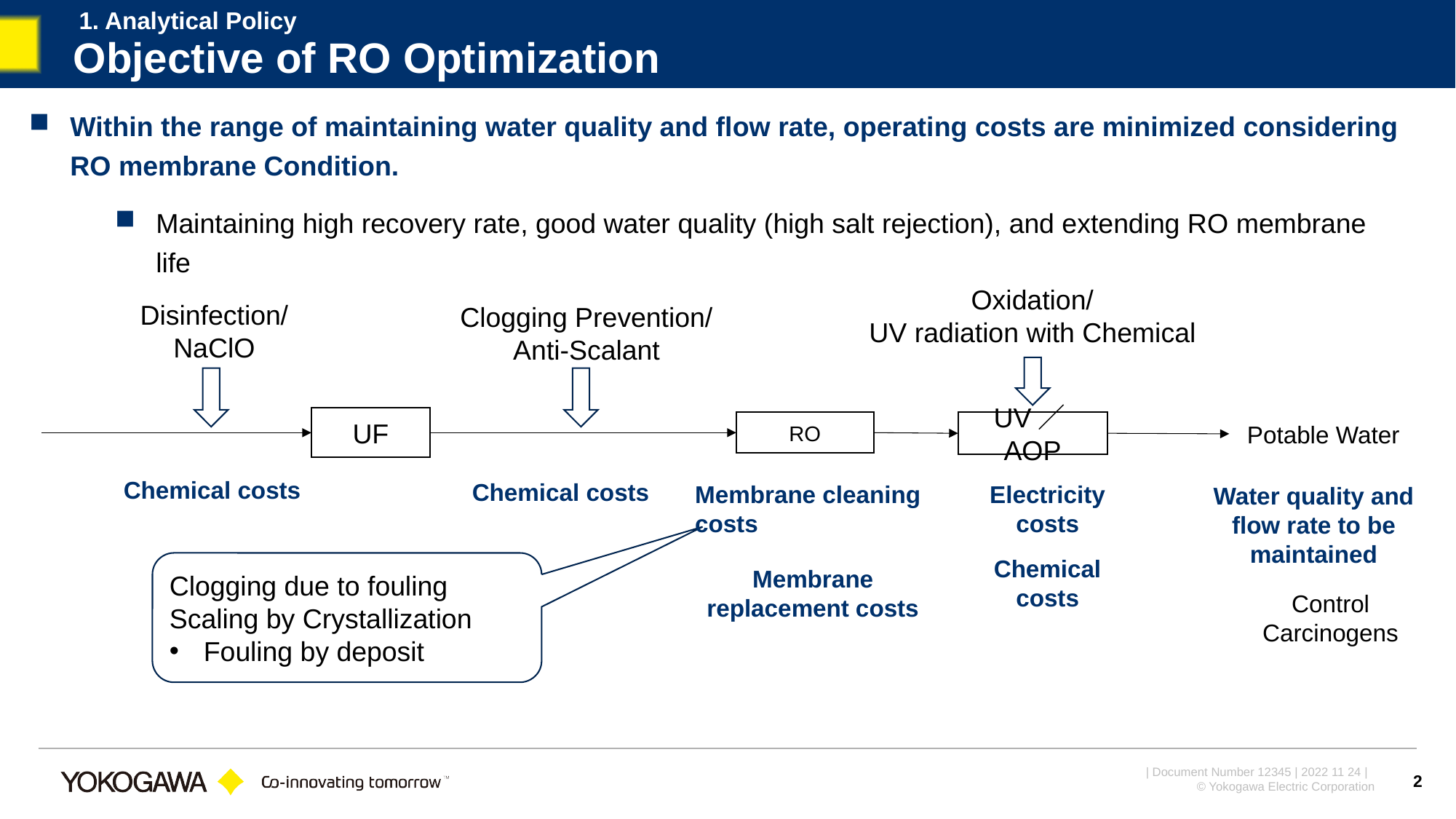

1. Analytical Policy
# Objective of RO Optimization
Within the range of maintaining water quality and flow rate, operating costs are minimized considering RO membrane Condition.
Maintaining high recovery rate, good water quality (high salt rejection), and extending RO membrane life
Oxidation/
UV radiation with Chemical
Disinfection/ NaClO
Clogging Prevention/ Anti-Scalant

UF
RO
UV／AOP
Potable Water
Chemical costs
Chemical costs

Membrane cleaning costs

Electricity costs
Water quality and flow rate to be maintained
Chemical costs
Clogging due to fouling
Scaling by Crystallization
Fouling by deposit
Membrane replacement costs
Control Carcinogens
2